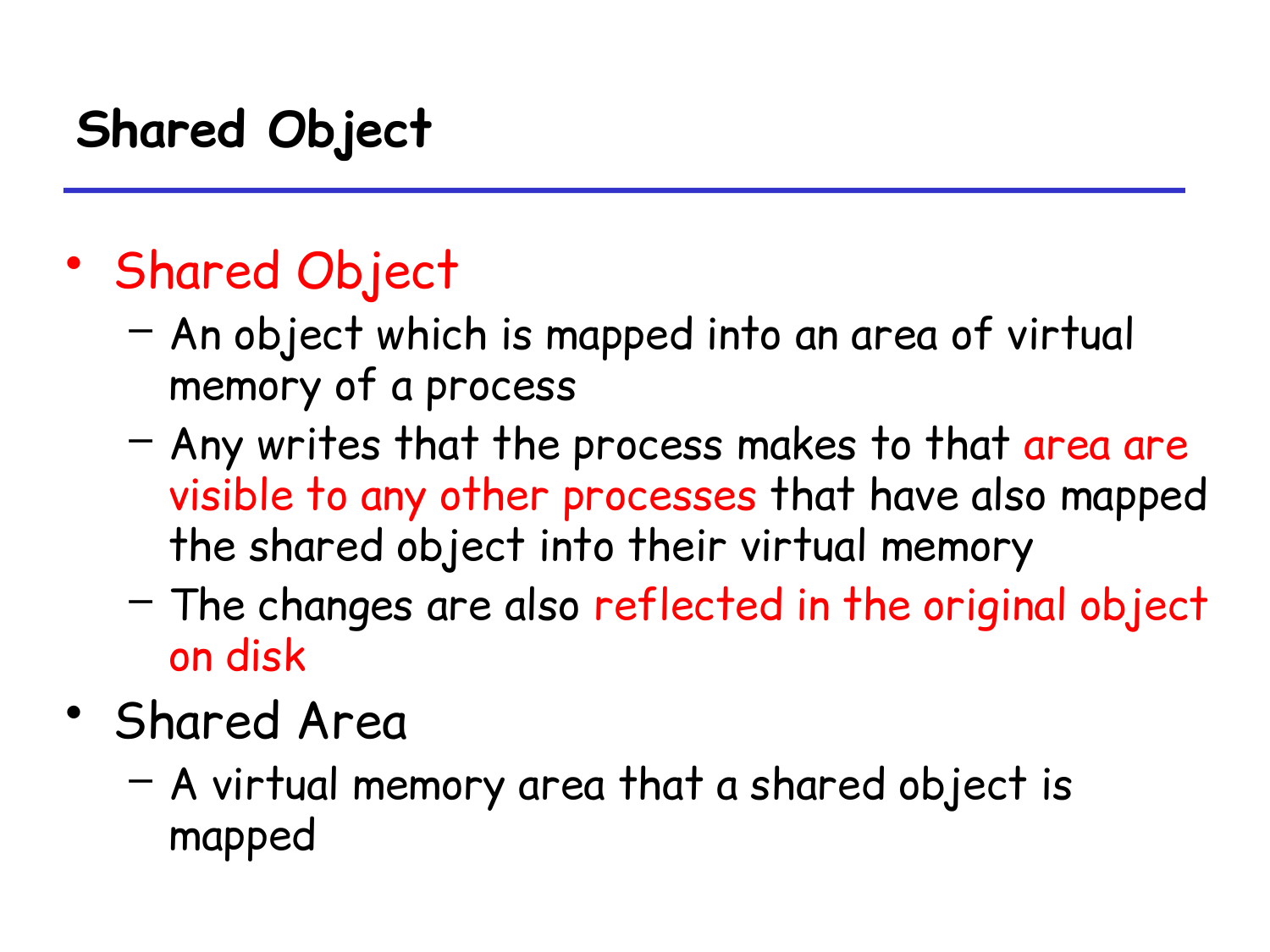

# Shared Object
Shared Object
An object which is mapped into an area of virtual memory of a process
Any writes that the process makes to that area are visible to any other processes that have also mapped the shared object into their virtual memory
The changes are also reflected in the original object on disk
Shared Area
A virtual memory area that a shared object is mapped
49